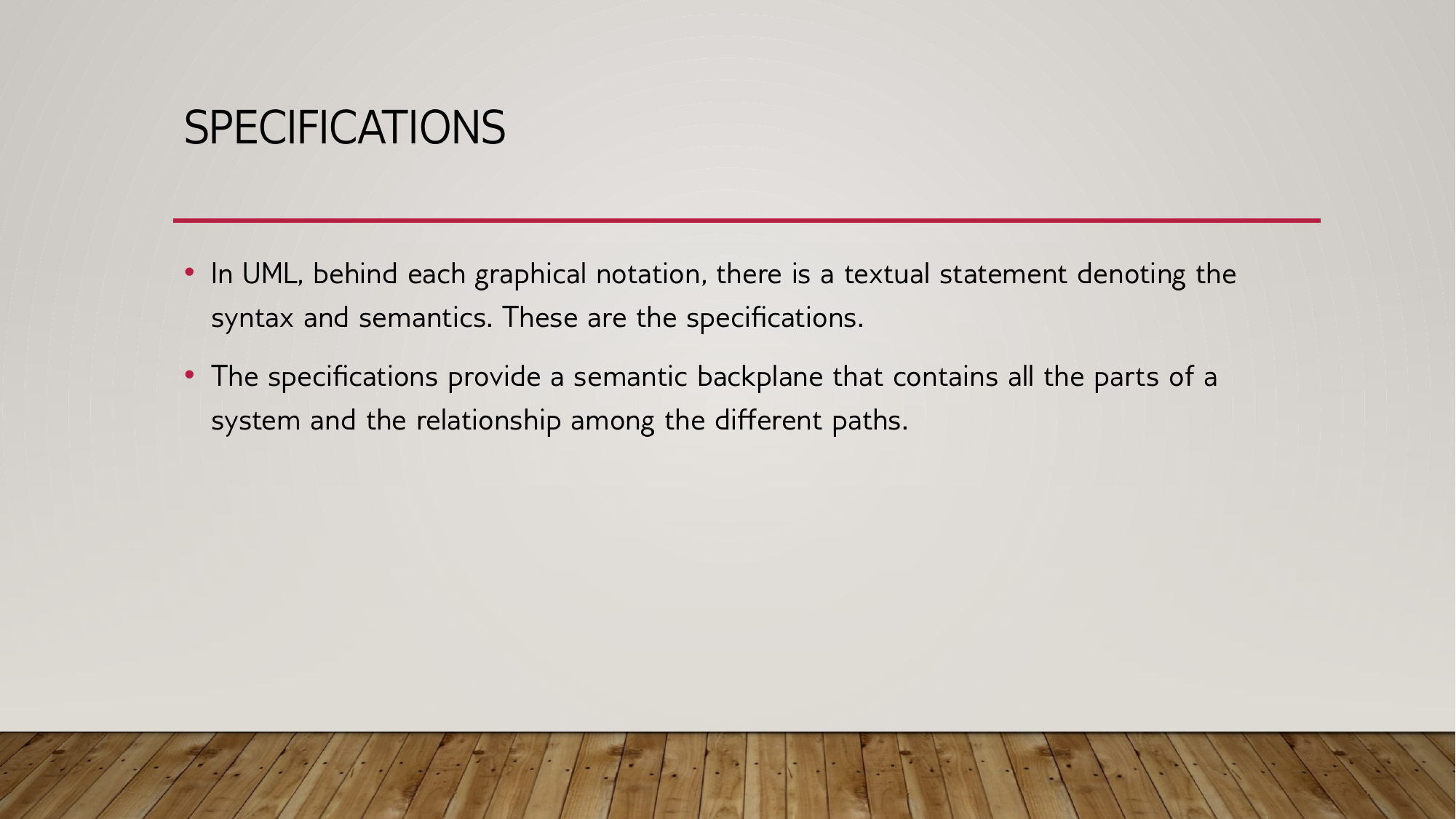

# Specifications
In UML, behind each graphical notation, there is a textual statement denoting the syntax and semantics. These are the specifications.
The specifications provide a semantic backplane that contains all the parts of a system and the relationship among the different paths.